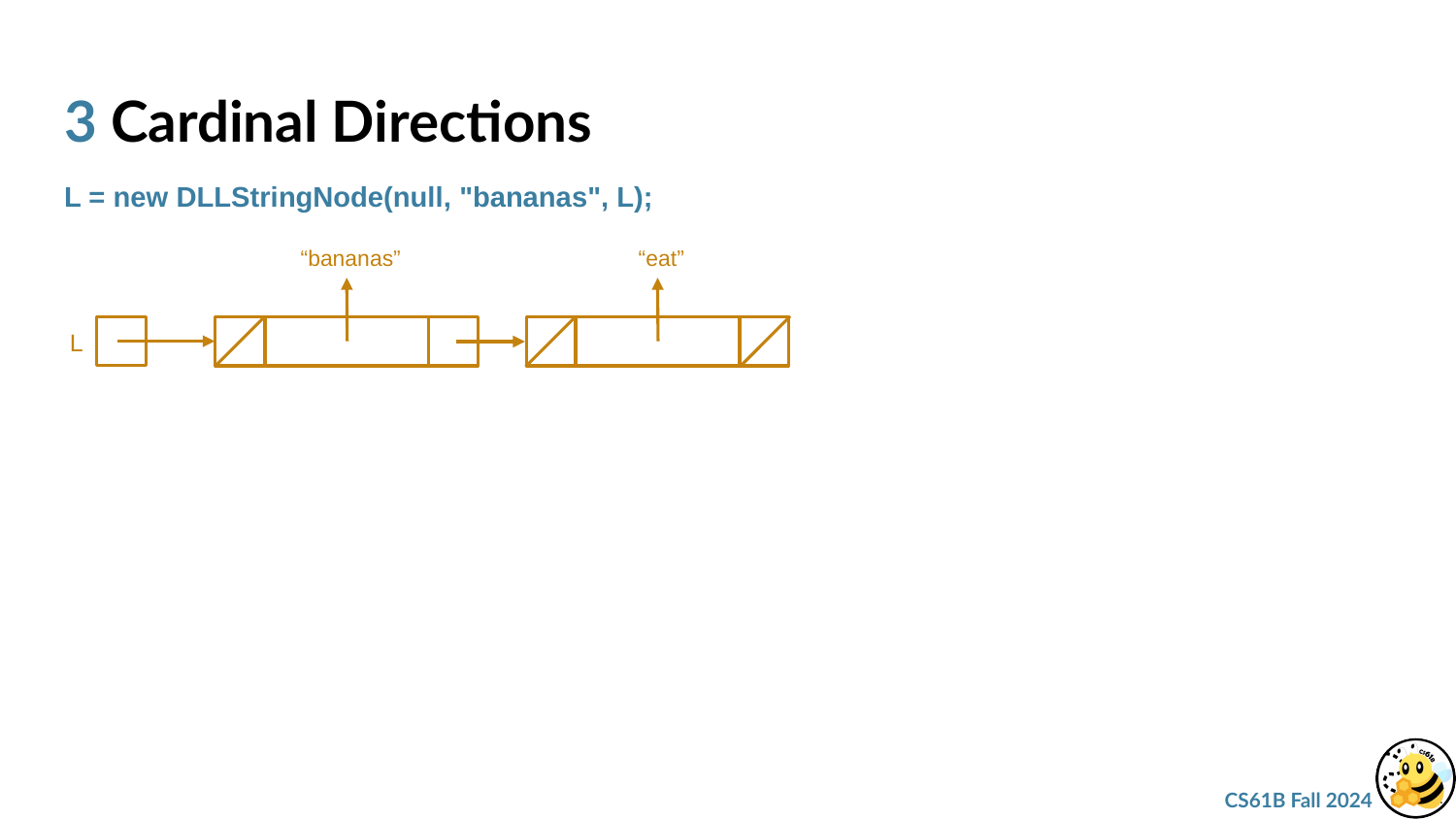

# 3 Cardinal Directions

L = new DLLStringNode(null, "bananas", L);

“bananas”
“eat”

L